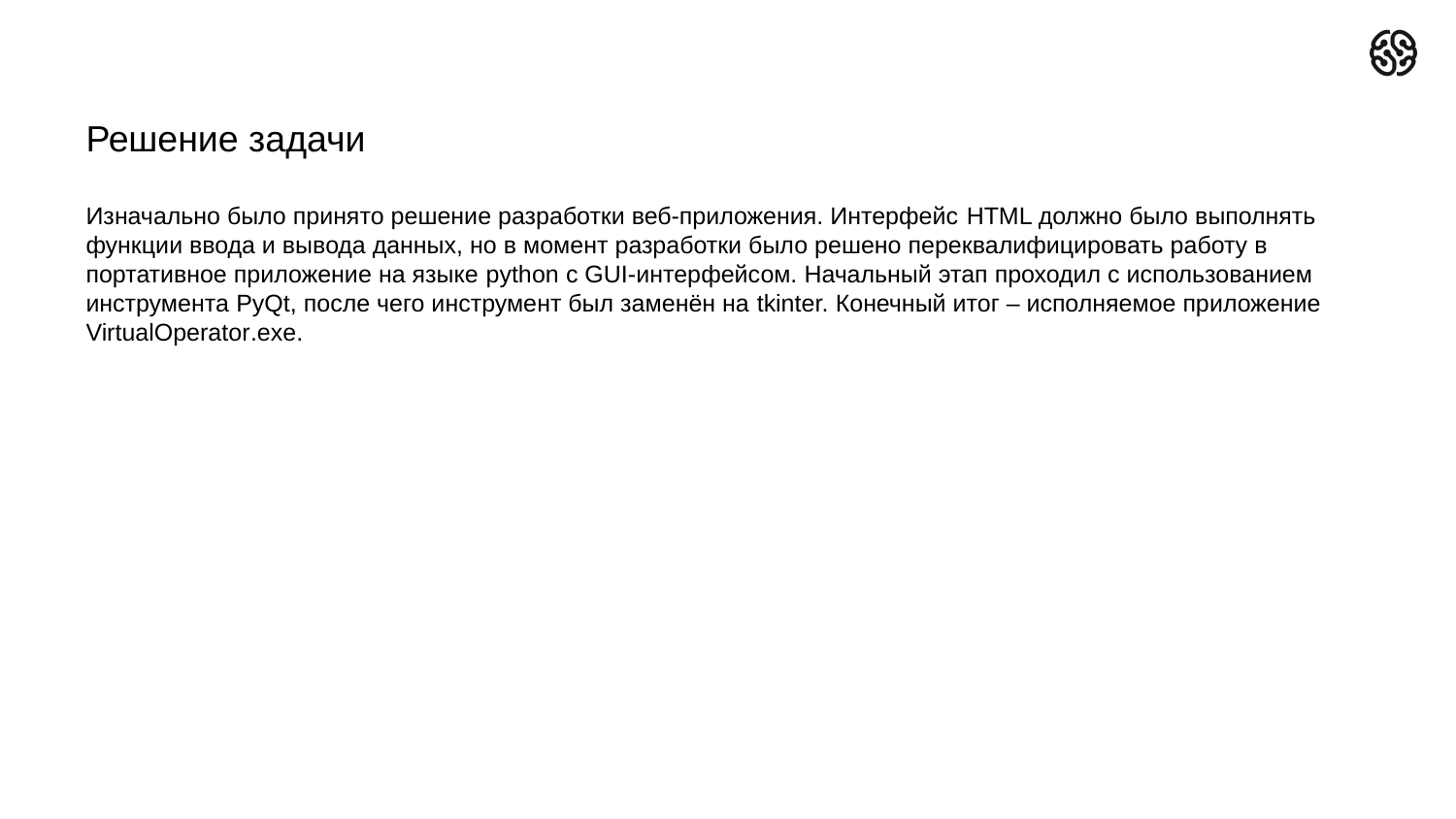

# Решение задачи
Изначально было принято решение разработки веб-приложения. Интерфейс HTML должно было выполнять функции ввода и вывода данных, но в момент разработки было решено переквалифицировать работу в портативное приложение на языке python с GUI-интерфейсом. Начальный этап проходил с использованием инструмента PyQt, после чего инструмент был заменён на tkinter. Конечный итог – исполняемое приложение VirtualOperator.exe.